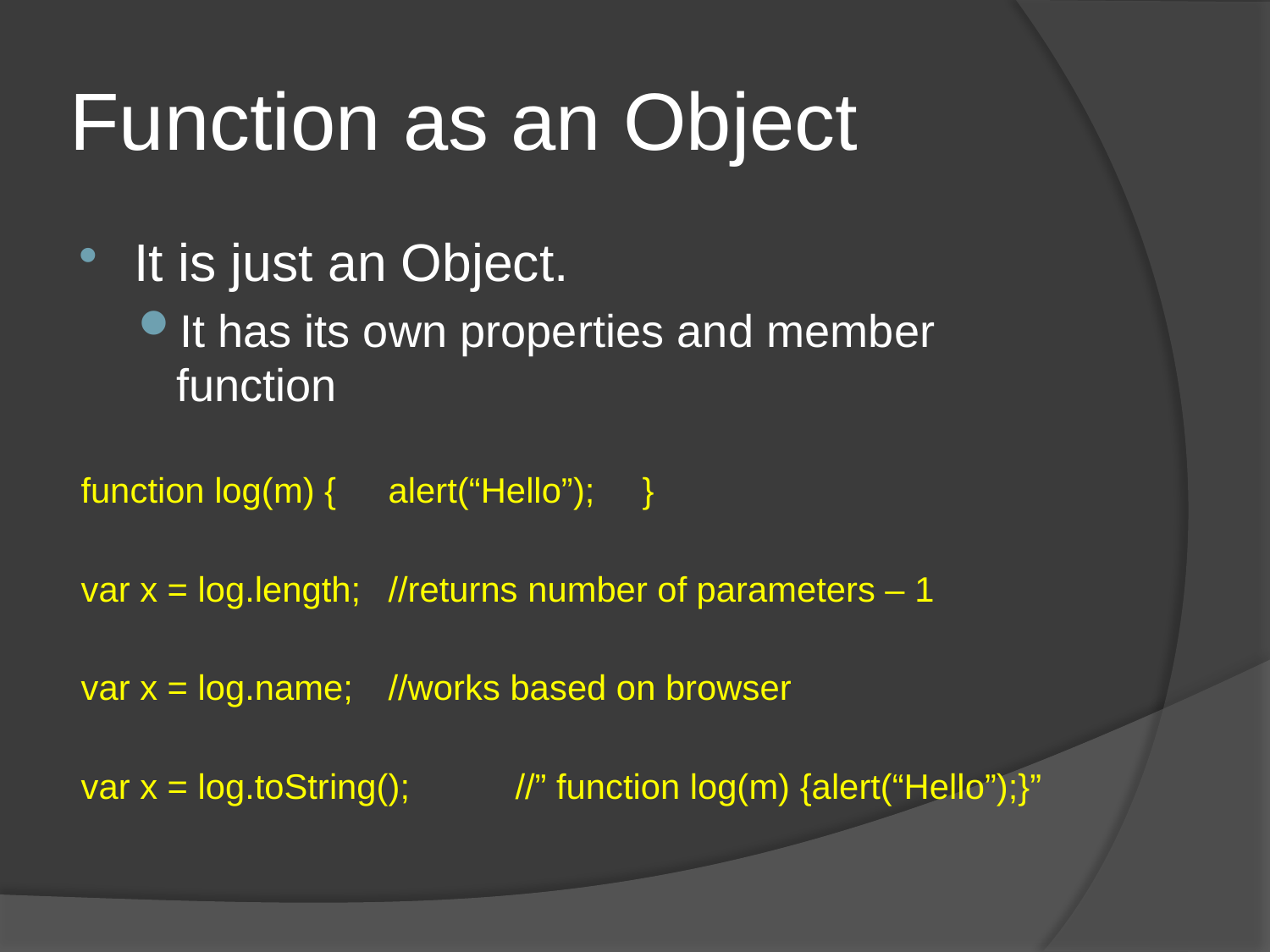

# Function as an Object
It is just an Object.
It has its own properties and member function

function log(m) {	alert(“Hello”);	}

var x = log.length;	//returns number of parameters – 1

var x = log.name;	//works based on browser

var x = log.toString();	//” function log(m) {alert(“Hello”);}”